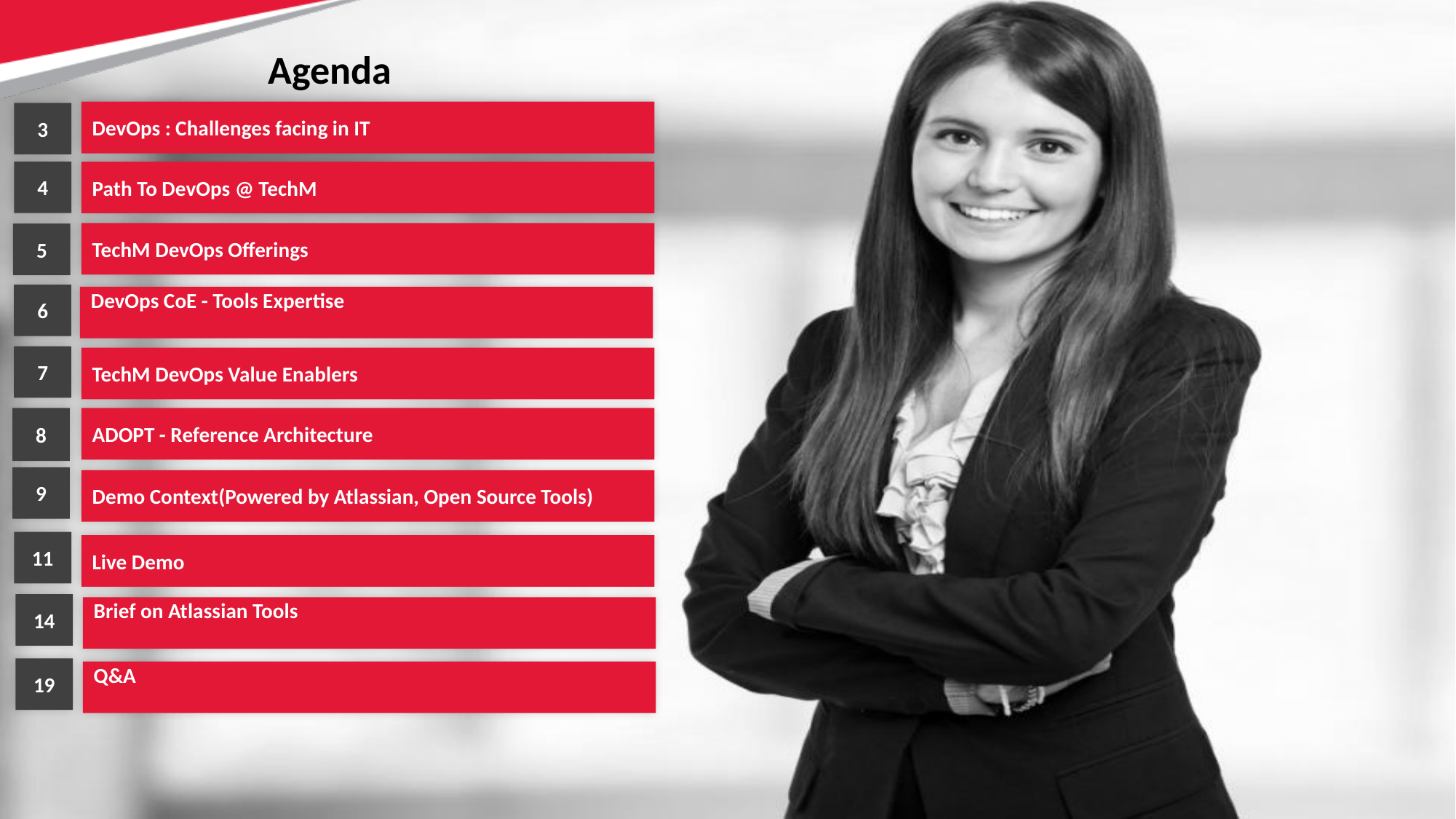

Agenda
DevOps : Challenges facing in IT
3
4
Path To DevOps @ TechM
TechM DevOps Offerings
5
6
DevOps CoE - Tools Expertise

7
TechM DevOps Value Enablers
8
ADOPT - Reference Architecture
9
Demo Context(Powered by Atlassian, Open Source Tools)
11
Live Demo
14
Brief on Atlassian Tools

19
Q&A